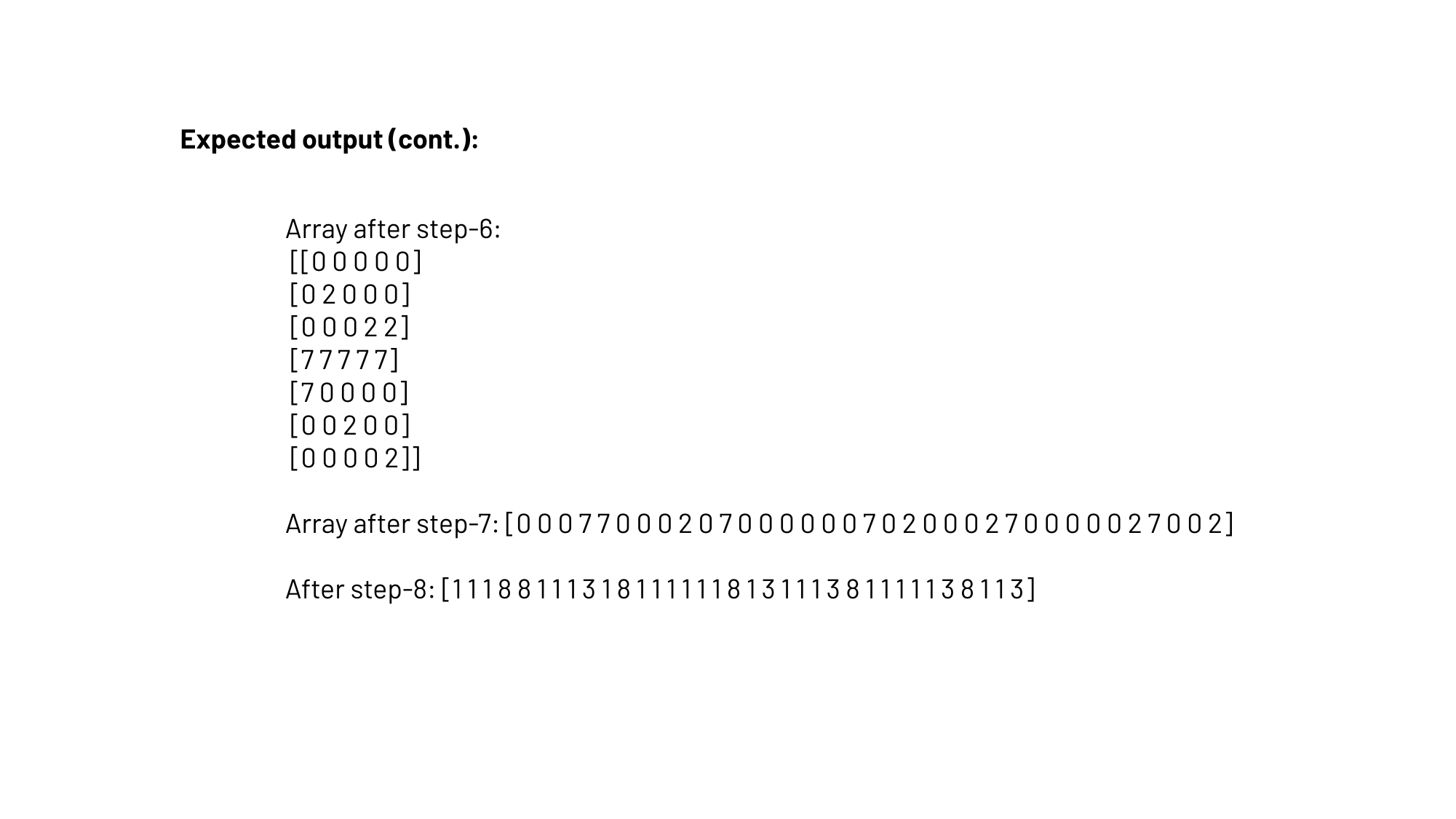

Expected output (cont.):
Array after step-6:
 [[0 0 0 0 0]
 [0 2 0 0 0]
 [0 0 0 2 2]
 [7 7 7 7 7]
 [7 0 0 0 0]
 [0 0 2 0 0]
 [0 0 0 0 2]]

Array after step-7: [0 0 0 7 7 0 0 0 2 0 7 0 0 0 0 0 0 7 0 2 0 0 0 2 7 0 0 0 0 0 2 7 0 0 2]

After step-8: [1 1 1 8 8 1 1 1 3 1 8 1 1 1 1 1 1 8 1 3 1 1 1 3 8 1 1 1 1 1 3 8 1 1 3]